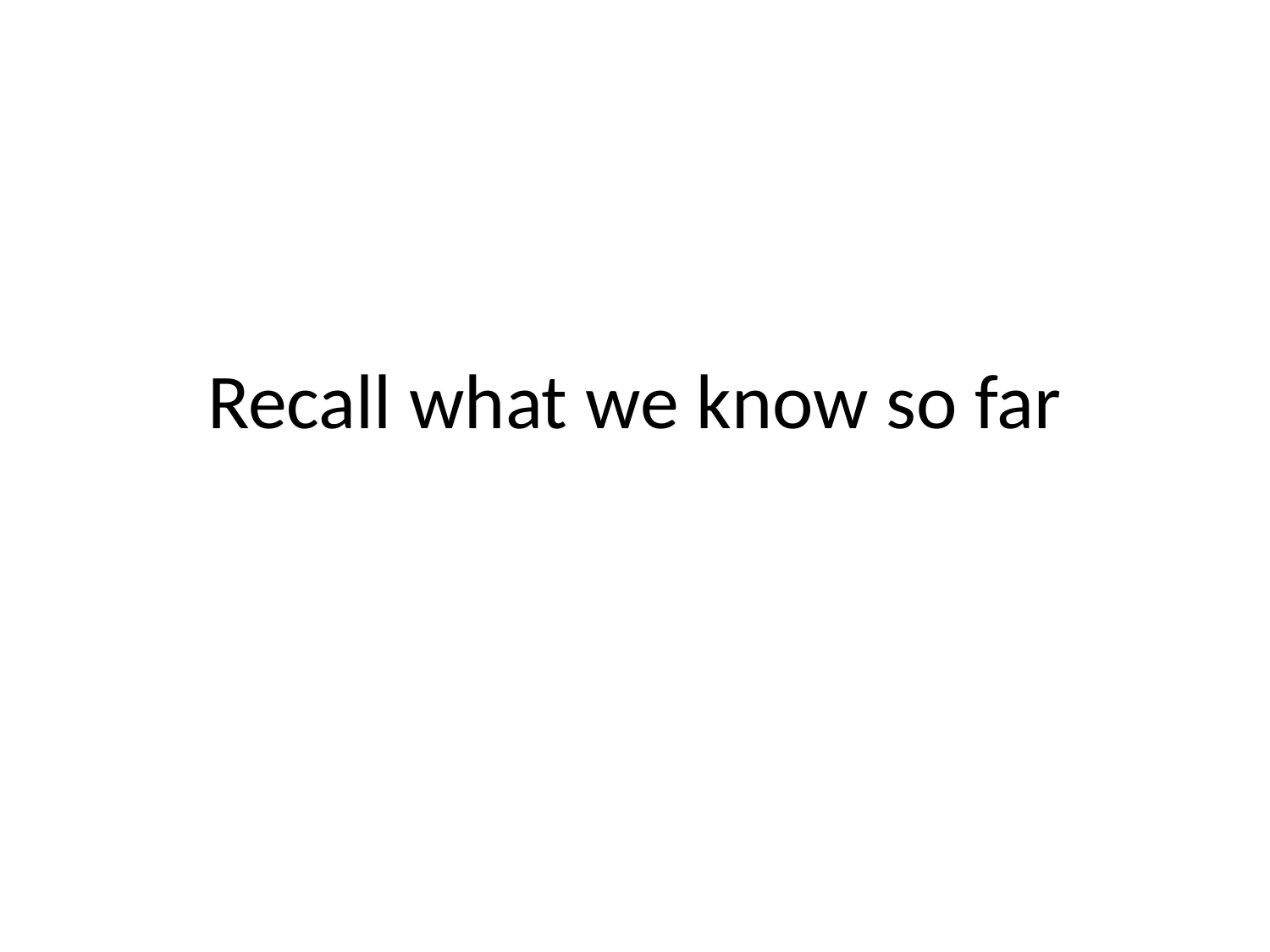

# Recall what we know so far